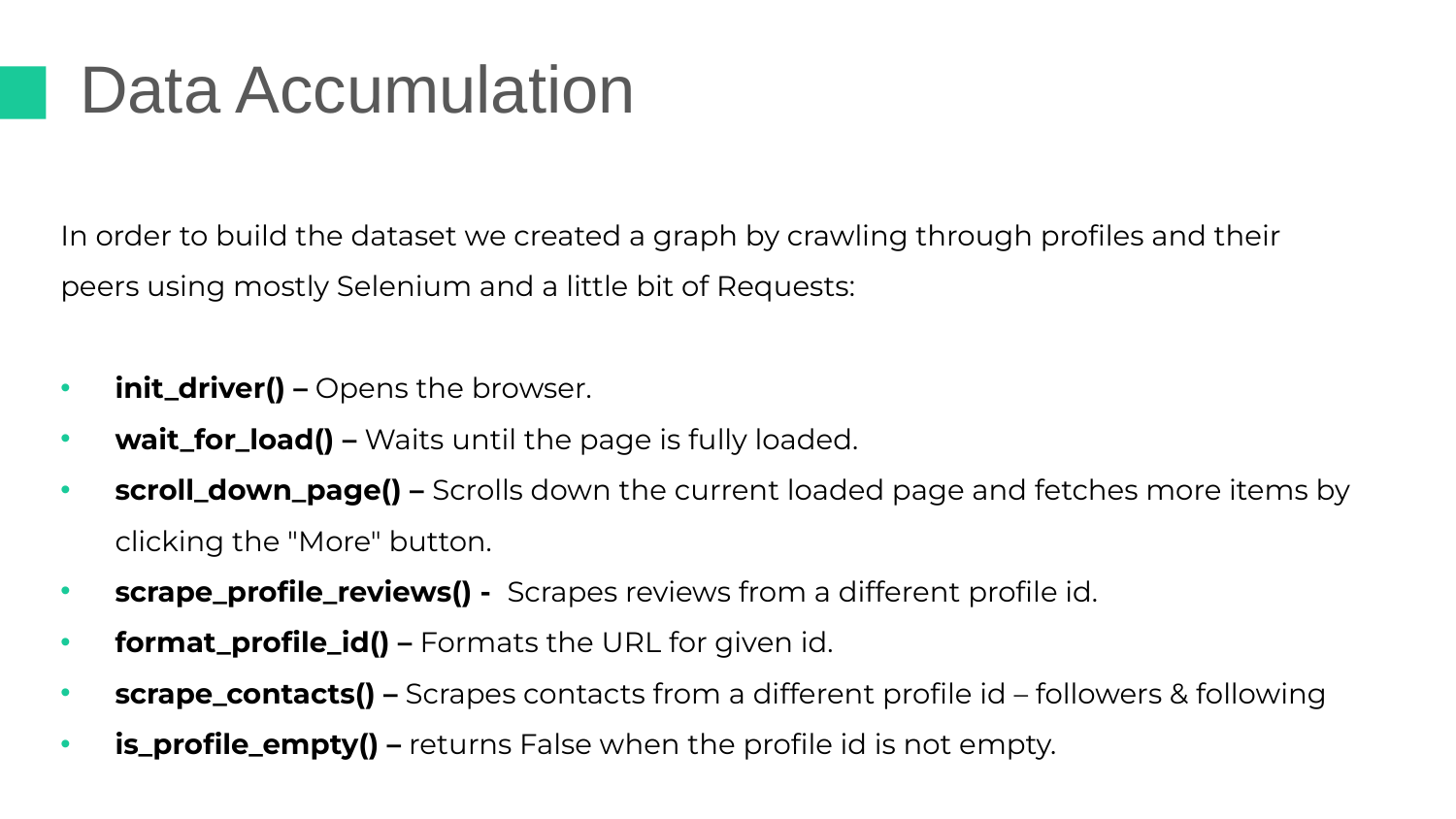

Data Accumulation

In order to build the dataset we created a graph by crawling through profiles and their peers using mostly Selenium and a little bit of Requests:

init_driver() – Opens the browser.
wait_for_load() – Waits until the page is fully loaded.
scroll_down_page() – Scrolls down the current loaded page and fetches more items by clicking the "More" button.
scrape_profile_reviews() -  Scrapes reviews from a different profile id.
format_profile_id() – Formats the URL for given id.
scrape_contacts() – Scrapes contacts from a different profile id – followers & following
is_profile_empty() – returns False when the profile id is not empty.